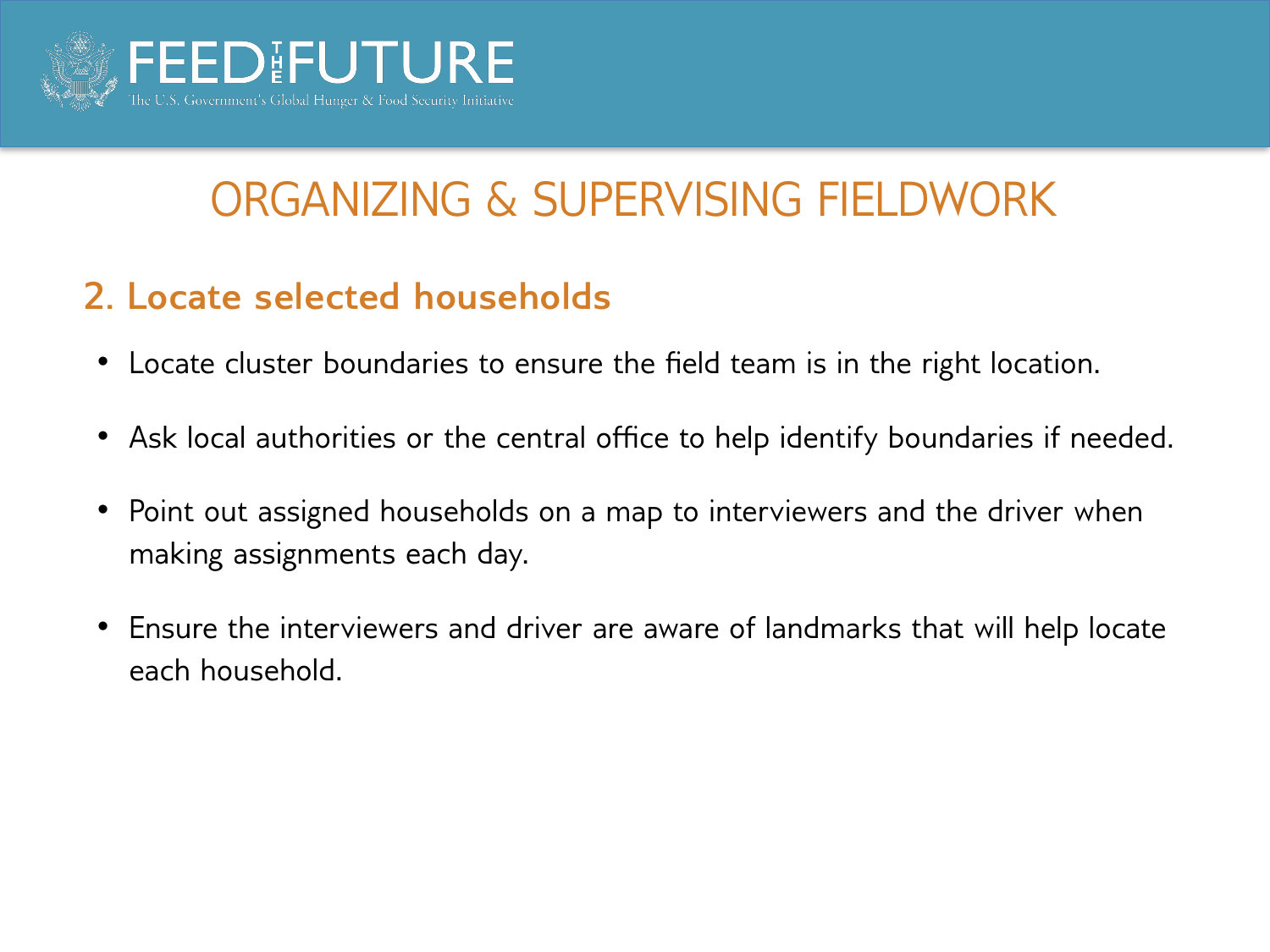

# Organizing & supervising fieldwork
2. Locate selected households
Locate cluster boundaries to ensure the field team is in the right location.
Ask local authorities or the central office to help identify boundaries if needed.
Point out assigned households on a map to interviewers and the driver when making assignments each day.
Ensure the interviewers and driver are aware of landmarks that will help locate each household.